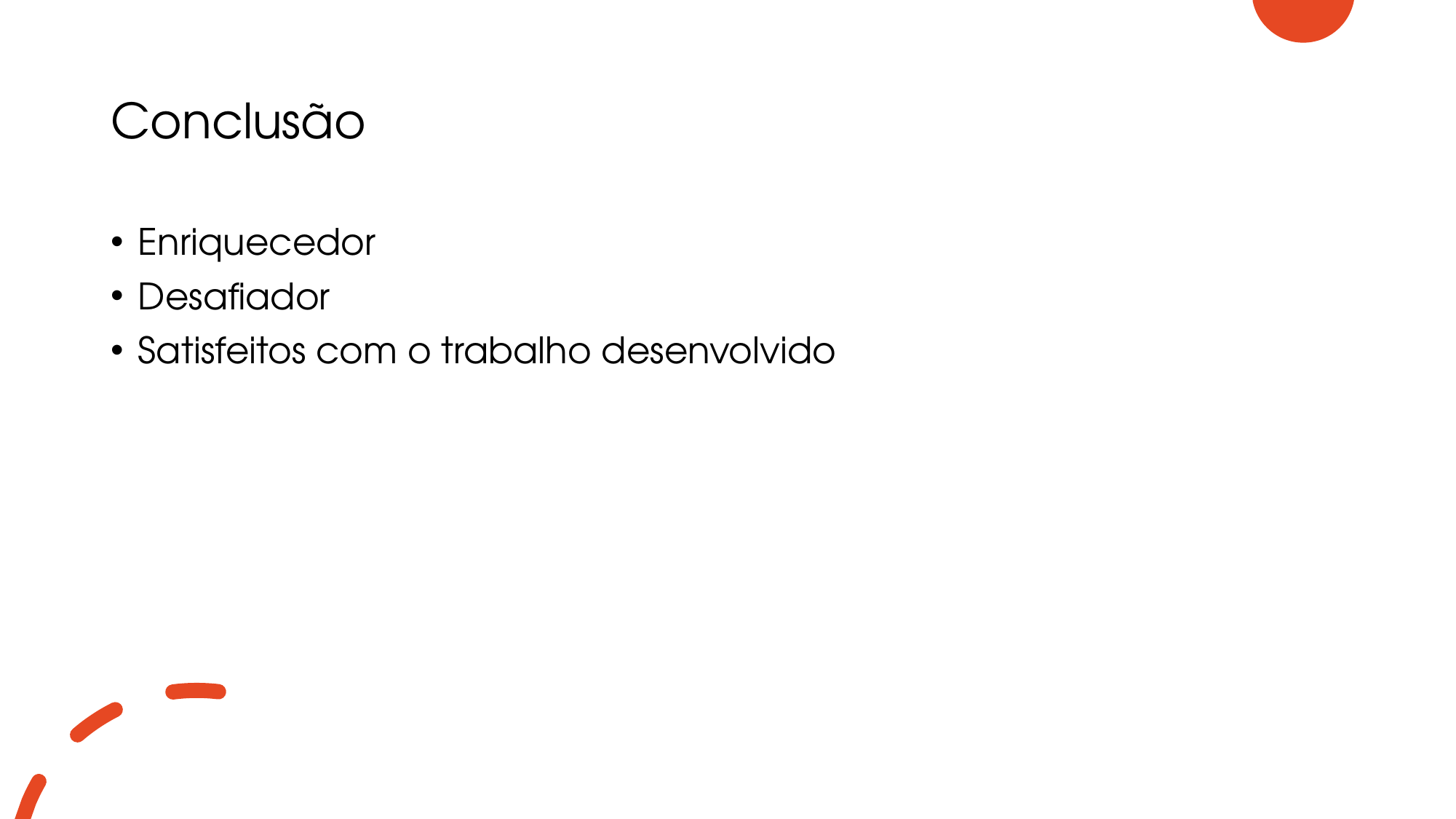

# Conclusão
Enriquecedor
Desafiador
Satisfeitos com o trabalho desenvolvido